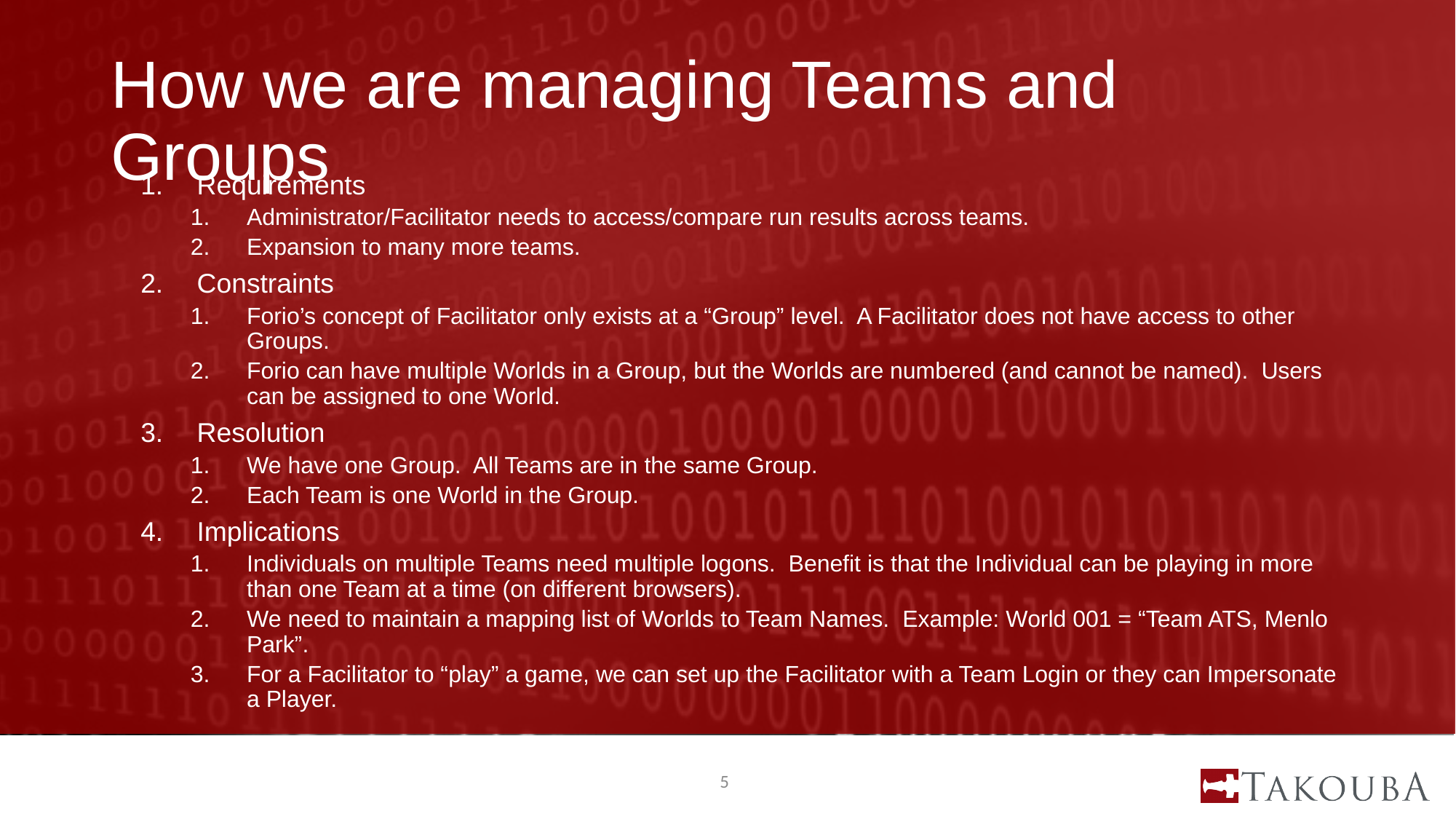

# How we are managing Teams and Groups
Requirements
Administrator/Facilitator needs to access/compare run results across teams.
Expansion to many more teams.
Constraints
Forio’s concept of Facilitator only exists at a “Group” level.  A Facilitator does not have access to other Groups.
Forio can have multiple Worlds in a Group, but the Worlds are numbered (and cannot be named).  Users can be assigned to one World.
Resolution
We have one Group.  All Teams are in the same Group.
Each Team is one World in the Group.
Implications
Individuals on multiple Teams need multiple logons.  Benefit is that the Individual can be playing in more than one Team at a time (on different browsers).
We need to maintain a mapping list of Worlds to Team Names.  Example: World 001 = “Team ATS, Menlo Park”.
For a Facilitator to “play” a game, we can set up the Facilitator with a Team Login or they can Impersonate a Player.
5